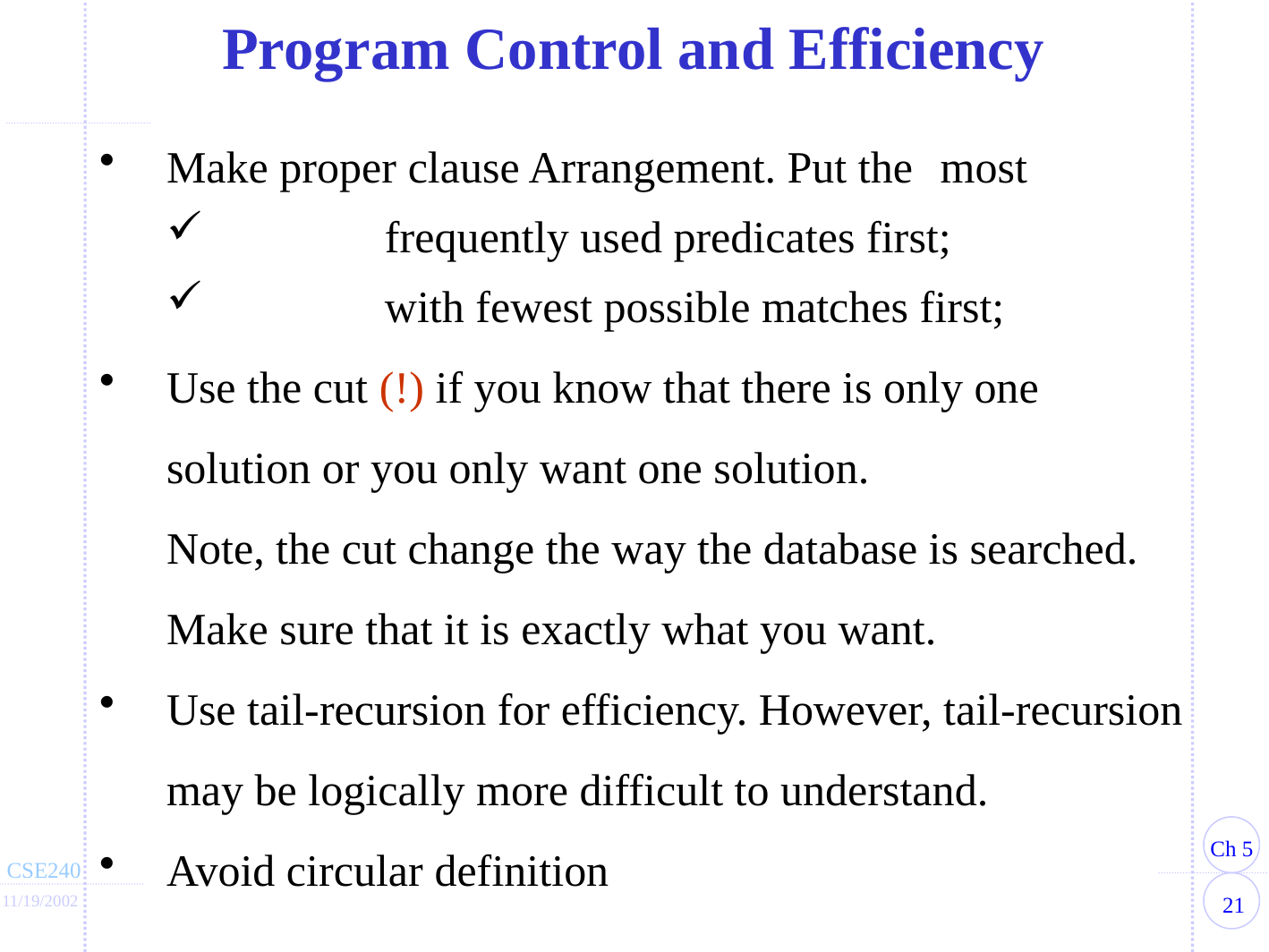

Program Control and Efficiency
Make proper clause Arrangement. Put the most
	frequently used predicates first;
	with fewest possible matches first;
Use the cut (!) if you know that there is only one solution or you only want one solution.
	Note, the cut change the way the database is searched. Make sure that it is exactly what you want.
Use tail-recursion for efficiency. However, tail-recursion may be logically more difficult to understand.
Avoid circular definition